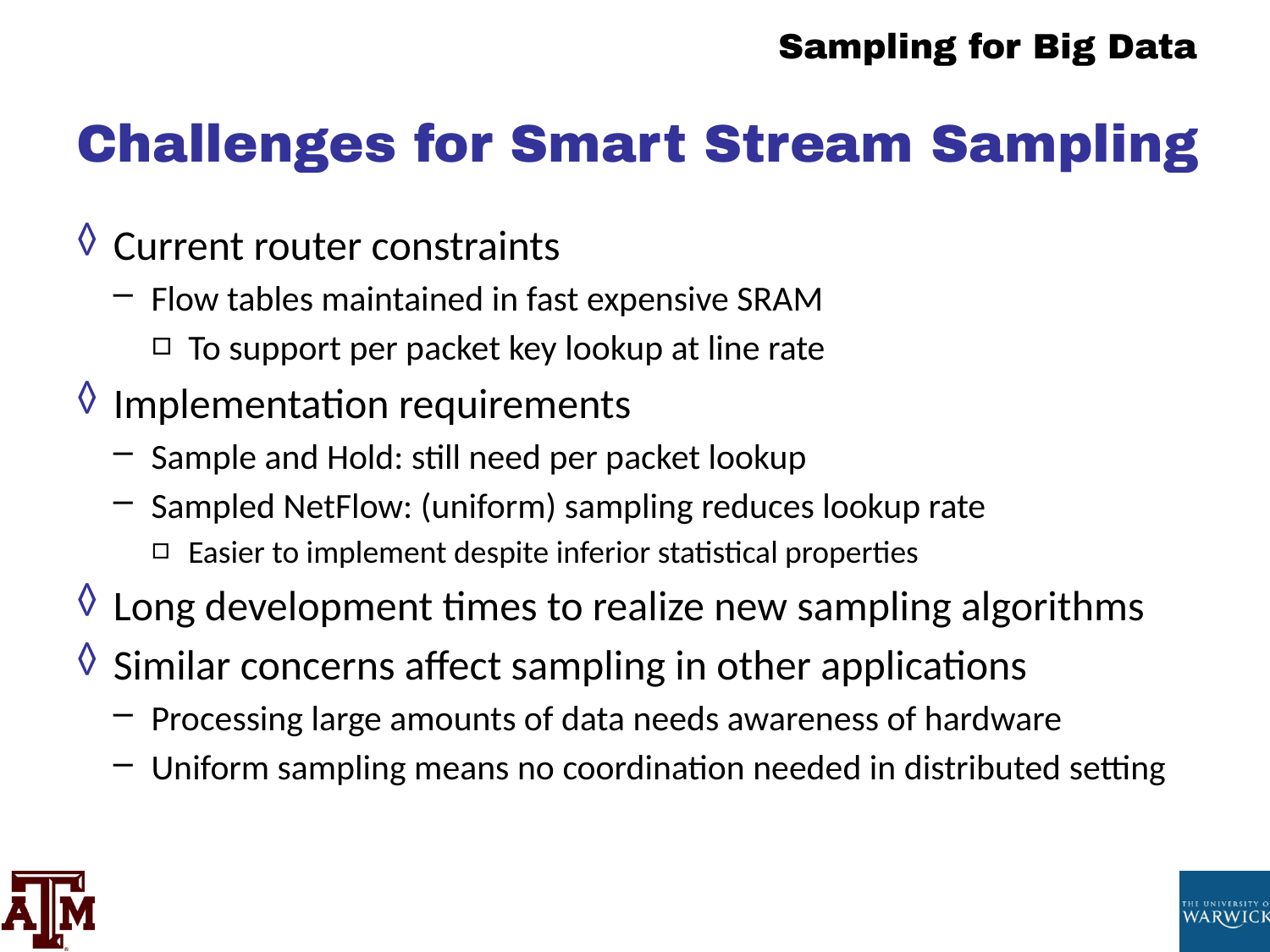

# Challenges for Smart Stream Sampling
Current router constraints
Flow tables maintained in fast expensive SRAM
To support per packet key lookup at line rate
Implementation requirements
Sample and Hold: still need per packet lookup
Sampled NetFlow: (uniform) sampling reduces lookup rate
Easier to implement despite inferior statistical properties
Long development times to realize new sampling algorithms
Similar concerns affect sampling in other applications
Processing large amounts of data needs awareness of hardware
Uniform sampling means no coordination needed in distributed setting